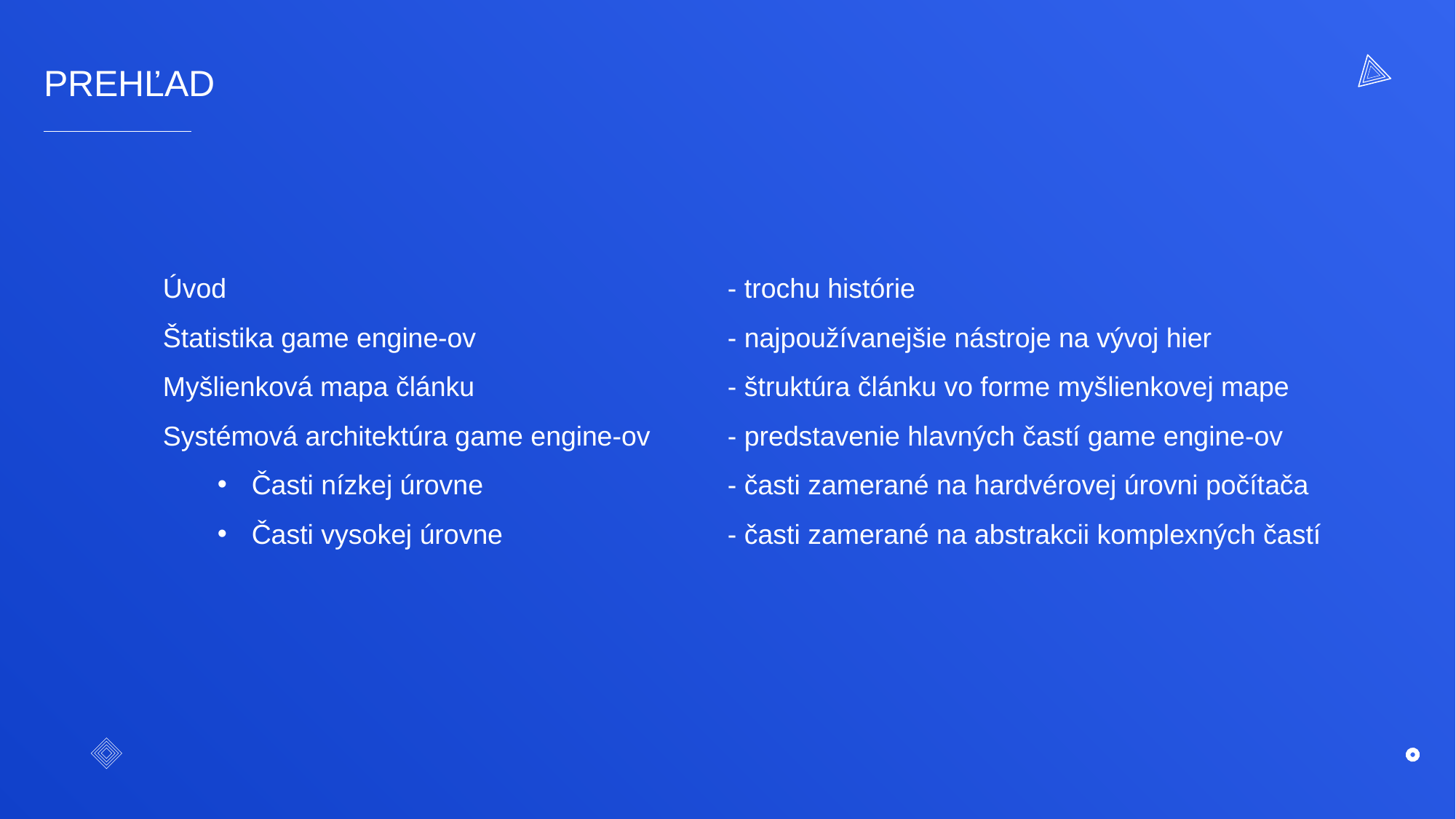

PREHĽAD

Úvod
Štatistika game engine-ov
Myšlienková mapa článku
Systémová architektúra game engine-ov
Časti nízkej úrovne
Časti vysokej úrovne
- trochu histórie
- najpoužívanejšie nástroje na vývoj hier
- štruktúra článku vo forme myšlienkovej mape
- predstavenie hlavných častí game engine-ov
- časti zamerané na hardvérovej úrovni počítača
- časti zamerané na abstrakcii komplexných častí